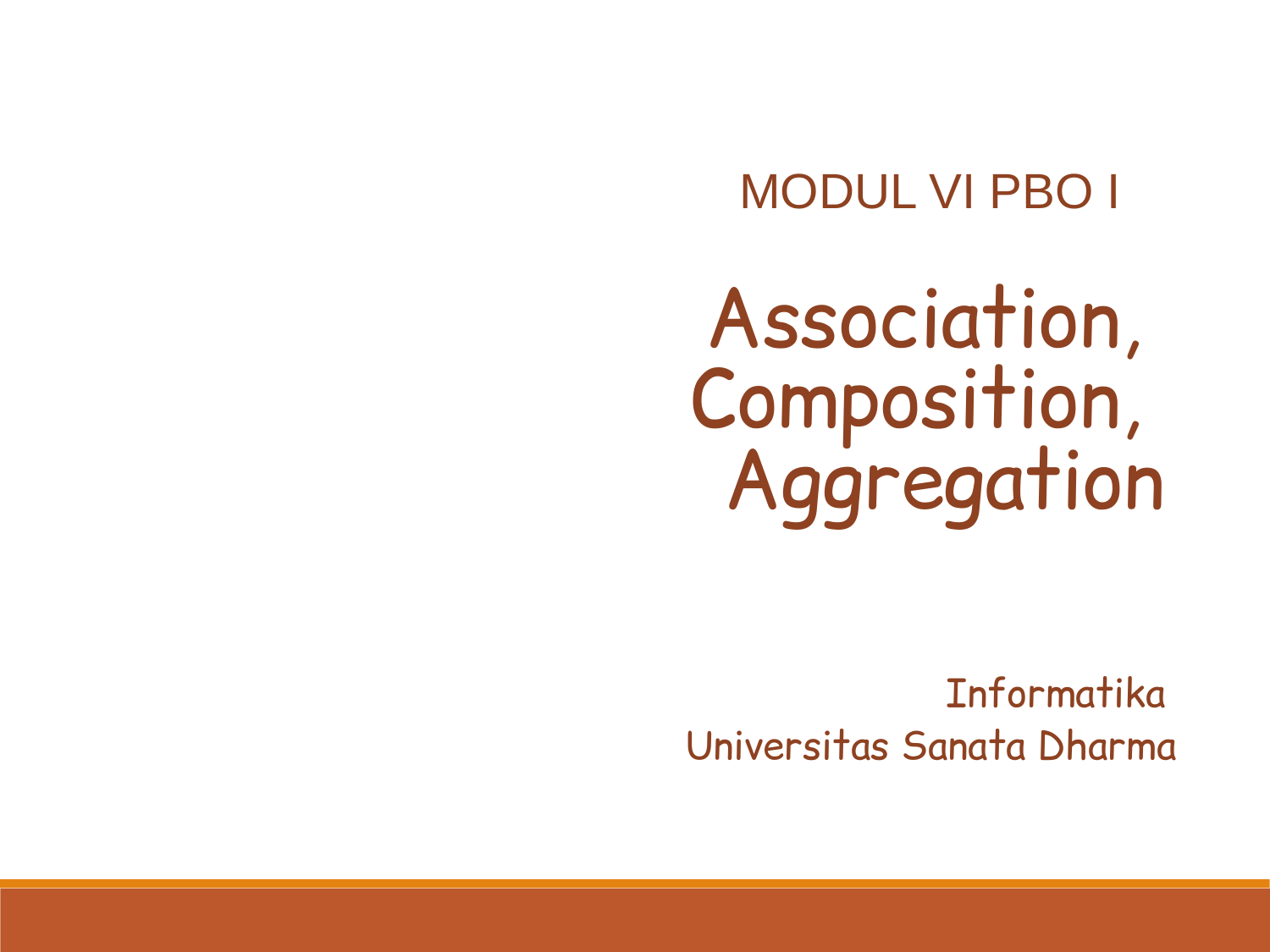

MODUL VI PBO I
Association,
Composition,
Aggregation

Informatika
Universitas Sanata Dharma